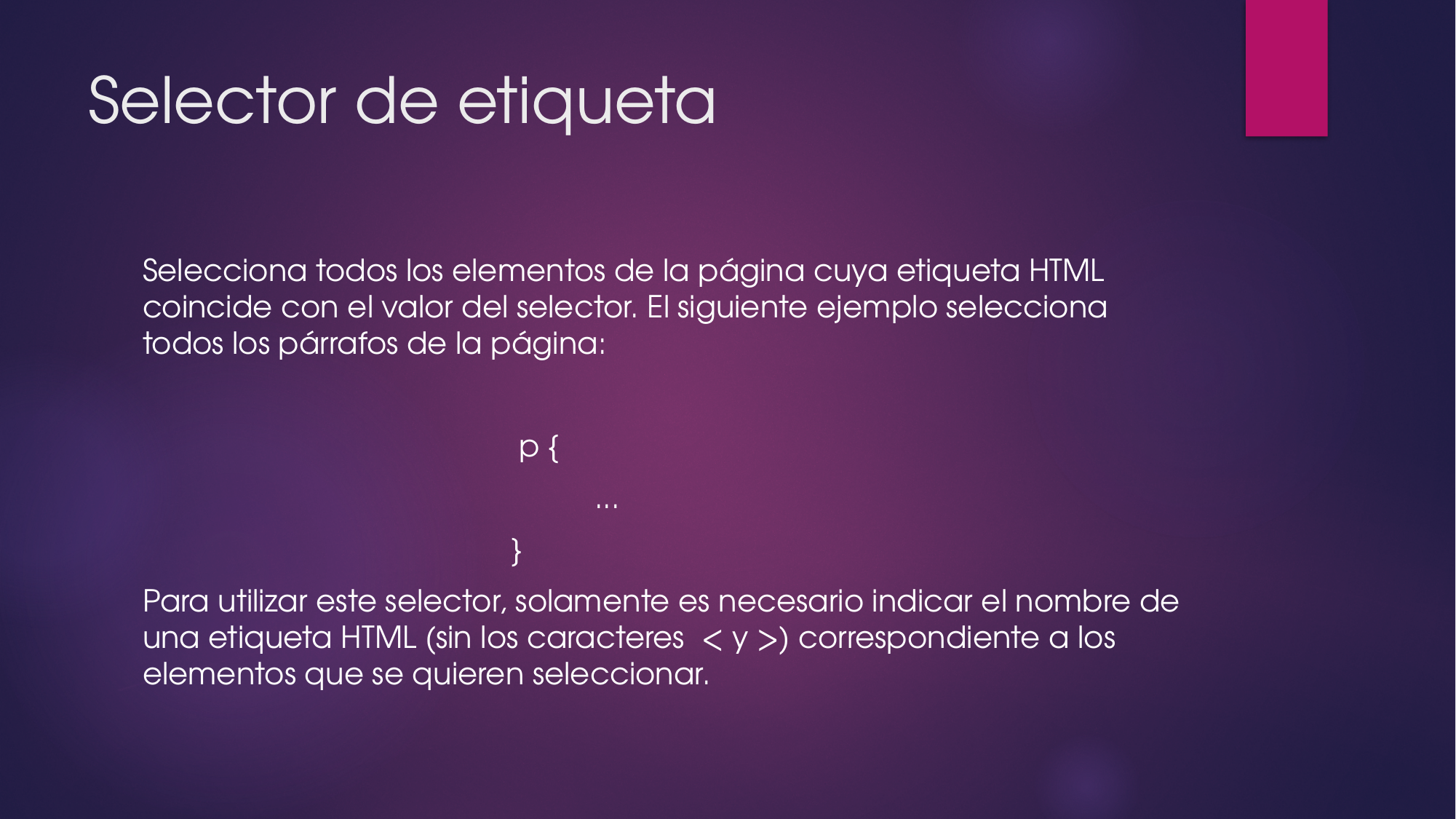

# Selector de etiqueta
Selecciona todos los elementos de la página cuya etiqueta HTML coincide con el valor del selector. El siguiente ejemplo selecciona todos los párrafos de la página:

                                             p {
                                                      ...
                                            }
Para utilizar este selector, solamente es necesario indicar el nombre de una etiqueta HTML (sin los caracteres  < y >) correspondiente a los elementos que se quieren seleccionar.